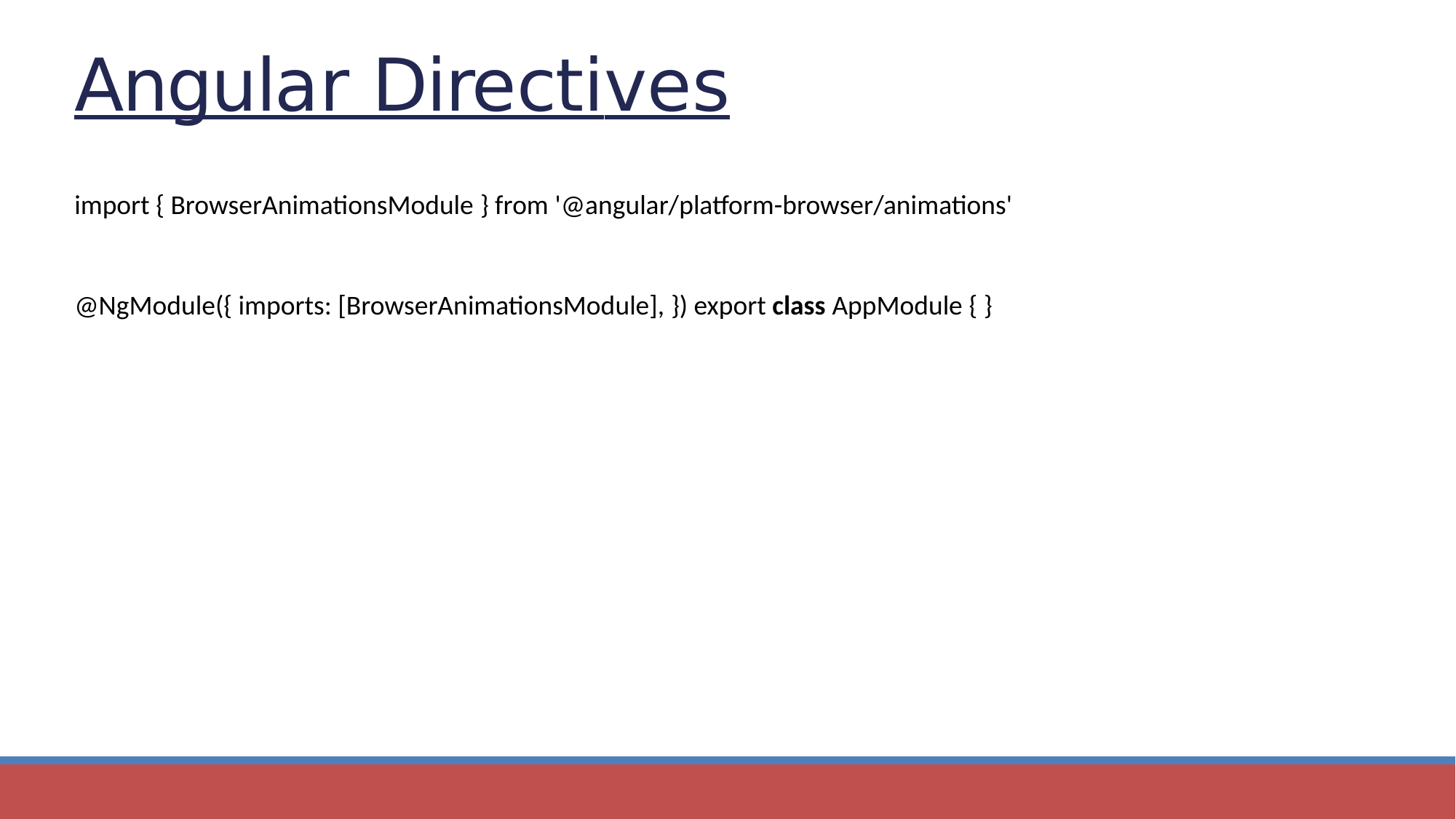

55
Angular
# Angular Directives
import { BrowserAnimationsModule } from '@angular/platform-browser/animations'
@NgModule({ imports: [BrowserAnimationsModule], }) export class AppModule { }